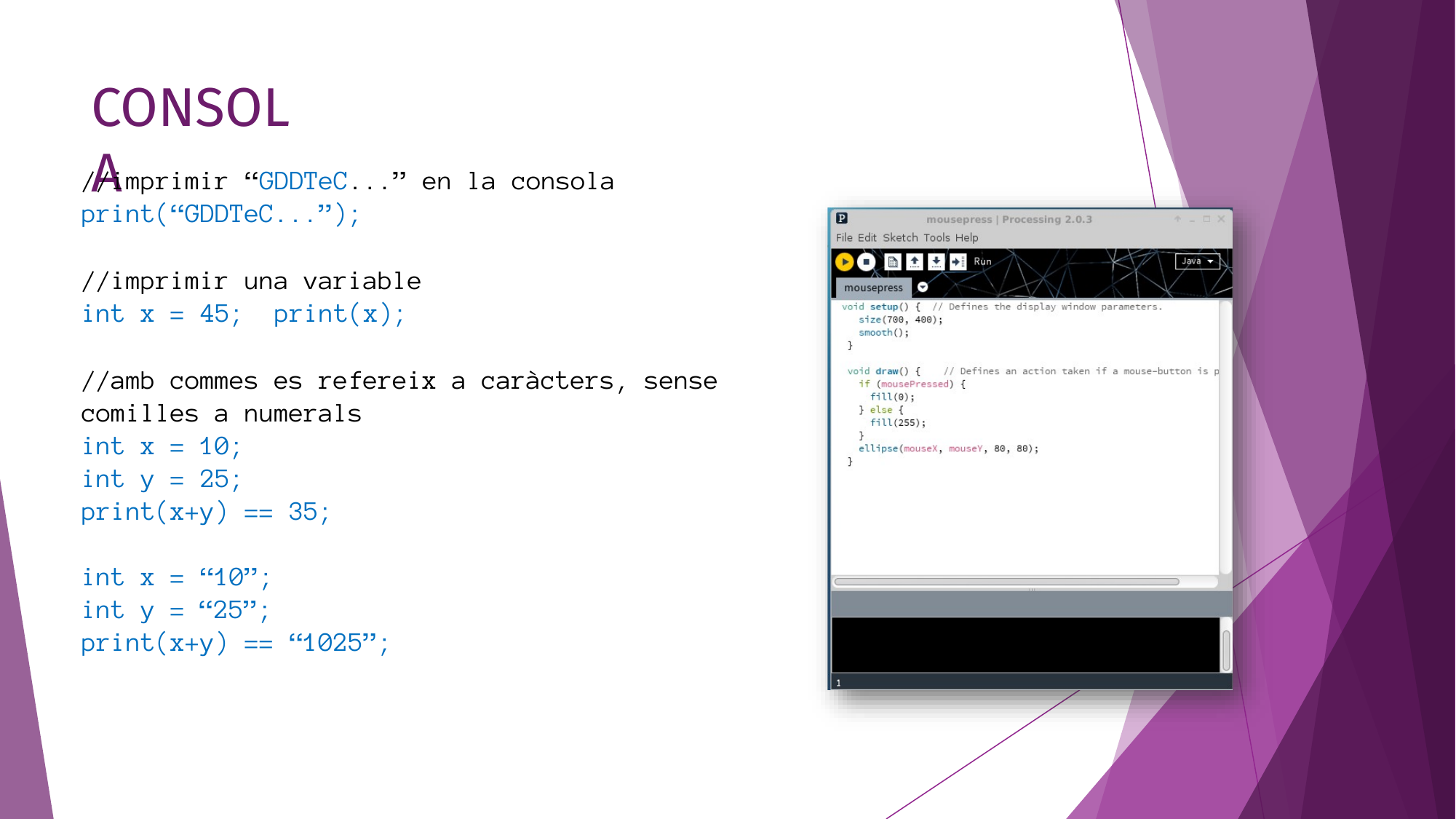

# CONSOLA
//imprimir “GDDTeC...” en la consola  print(“GDDTeC...”);

//imprimir una variable
int x = 45;  print(x);

//amb commes es refereix a caràcters, sense comilles a numerals
int x = 10;
int y = 25;
print(x+y) == 35;

int x = “10”;
int y = “25”;
print(x+y) == “1025”;